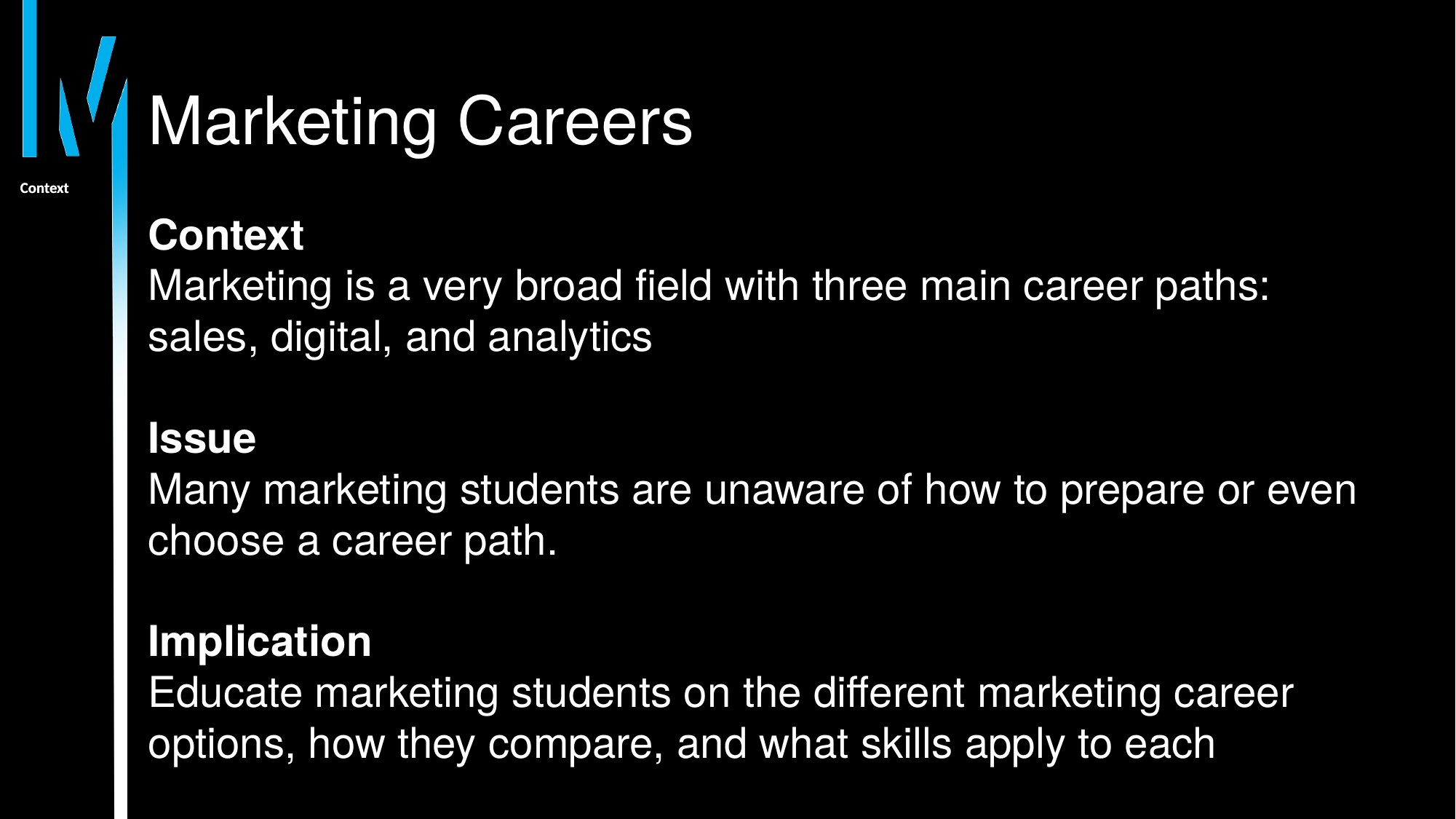

# Marketing Careers
Context
Context
Marketing is a very broad field with three main career paths: sales, digital, and analytics

Issue
Many marketing students are unaware of how to prepare or even choose a career path.

Implication
Educate marketing students on the different marketing career options, how they compare, and what skills apply to each